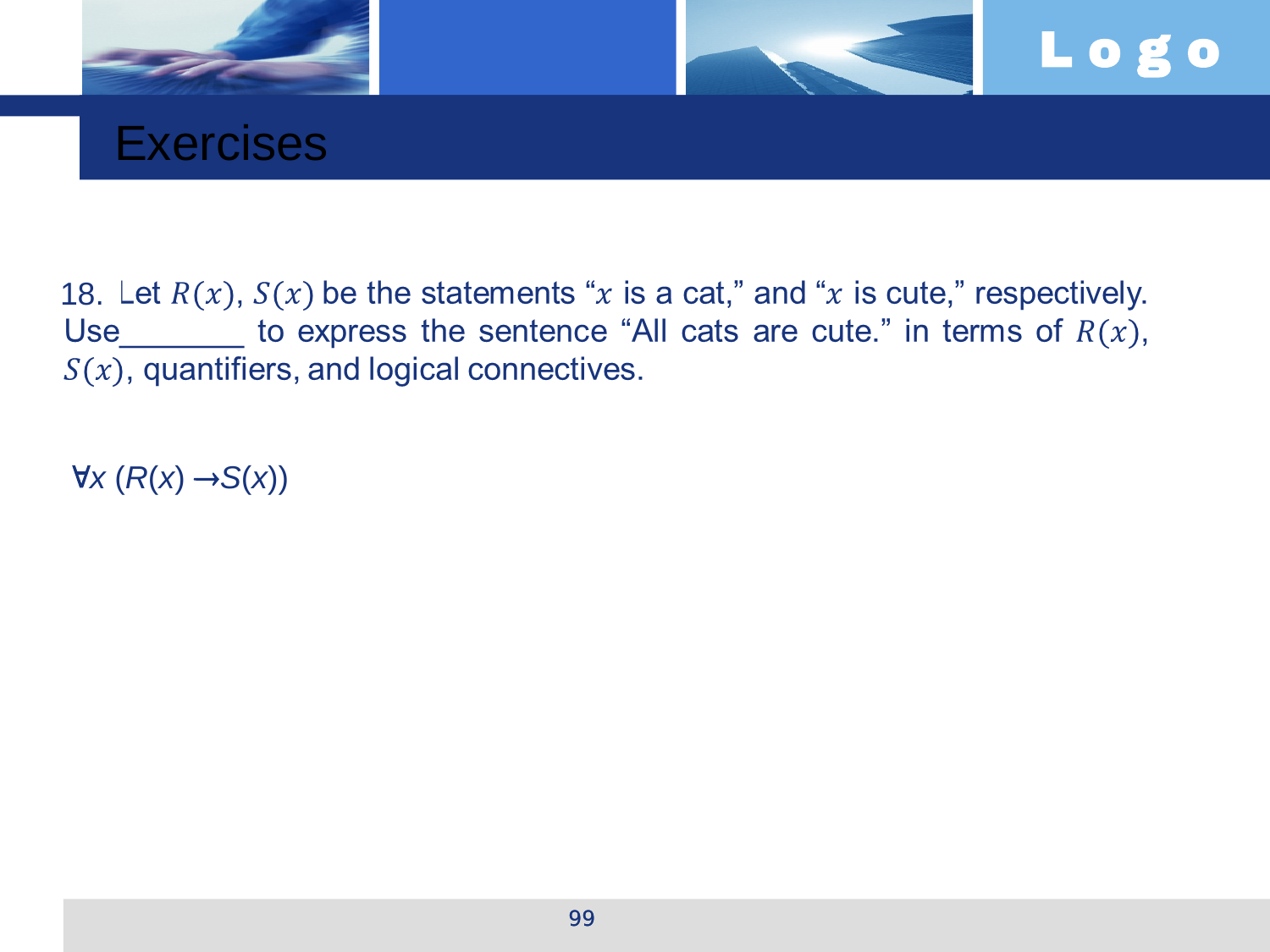

Exercises

16

18.
∀x (R(x) →S(x))
99
99